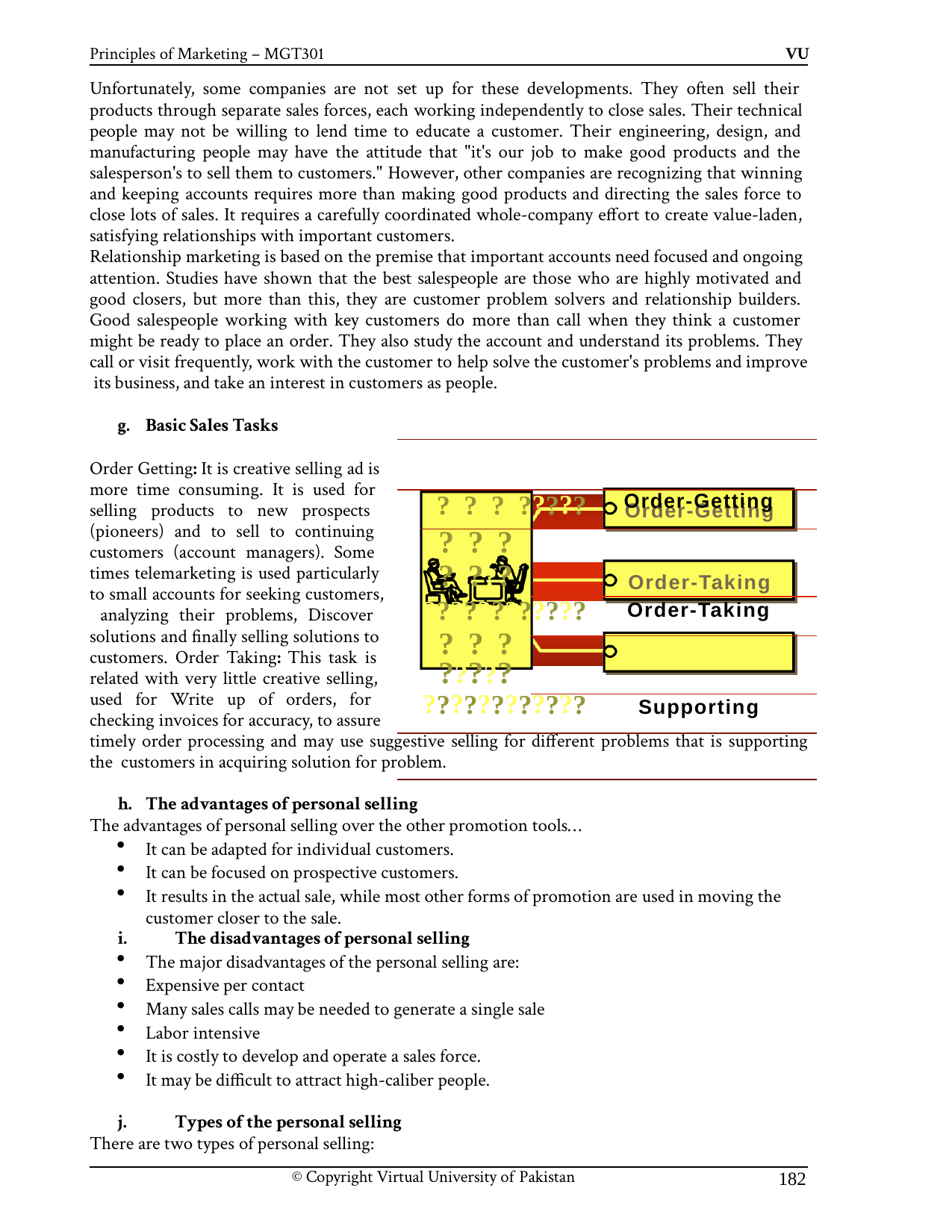

Principles of Marketing – MGT301	VU
Unfortunately, some companies are not set up for these developments. They often sell their  products through separate sales forces, each working independently to close sales. Their technical  people may not be willing to lend time to educate a customer. Their engineering, design, and  manufacturing people may have the attitude that "it's our job to make good products and the  salesperson's to sell them to customers." However, other companies are recognizing that winning  and keeping accounts requires more than making good products and directing the sales force to  close lots of sales. It requires a carefully coordinated whole-company effort to create value-laden,  satisfying relationships with important customers.
Relationship marketing is based on the premise that important accounts need focused and ongoing  attention. Studies have shown that the best salespeople are those who are highly motivated and  good closers, but more than this, they are customer problem solvers and relationship builders.  Good salespeople working with key customers do more than call when they think a customer  might be ready to place an order. They also study the account and understand its problems. They  call or visit frequently, work with the customer to help solve the customer's problems and improve  its business, and take an interest in customers as people.

Basic Sales Tasks

Order Getting: It is creative selling ad is  more time consuming. It is used for  selling products to new prospects  (pioneers) and to sell to continuing  customers (account managers). Some  times telemarketing is used particularly  to small accounts for seeking customers,  analyzing their problems, Discover  solutions and finally selling solutions to  customers. Order Taking: This task is  related with very little creative selling,  used for Write up of orders, for  checking invoices for accuracy, to assure
timely order processing and may use suggestive selling for different problems that is supporting the  customers in acquiring solution for problem.

The advantages of personal selling
The advantages of personal selling over the other promotion tools…
It can be adapted for individual customers.
It can be focused on prospective customers.
It results in the actual sale, while most other forms of promotion are used in moving the  customer closer to the sale.
i.	The disadvantages of personal selling
The major disadvantages of the personal selling are:
Expensive per contact
Many sales calls may be needed to generate a single sale
Labor intensive
It is costly to develop and operate a sales force.
It may be difficult to attract high-caliber people.

j.	Types of the personal selling
There are two types of personal selling:

|  |  |  |  |
| --- | --- | --- | --- |
|  | ???????????? Order-Getting |  |  |
|  | ???????????? |  |  |
|  | ???????????? Order-Taking |  |  |
|  | ???????????? |  |  |
|  | ???????????? Supporting |  |  |
|  |  |  |  |

Order-Getting

Order-Taking

Supporting

© Copyright Virtual University of Pakistan
182